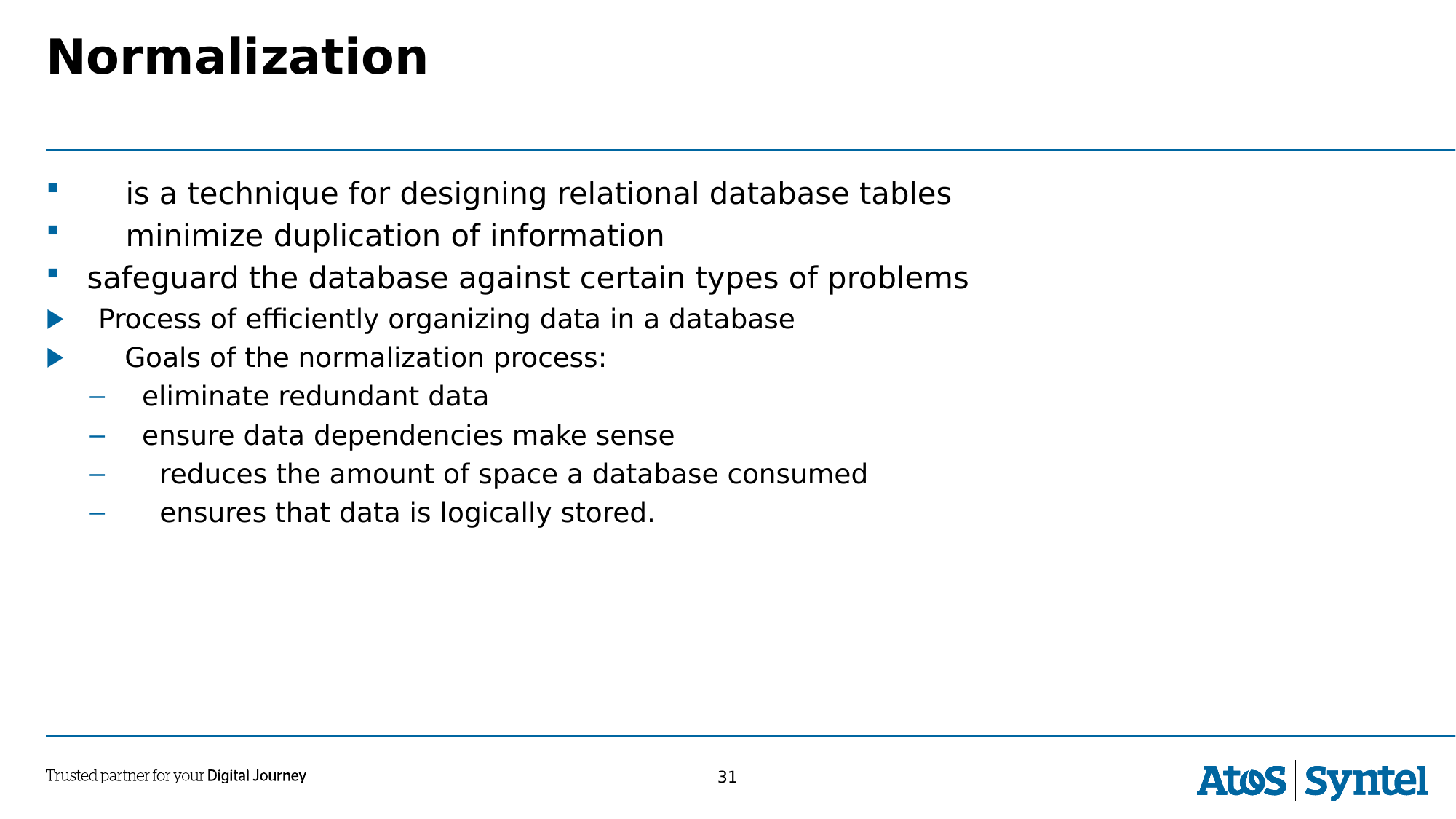

# Normalization

    is a technique for designing relational database tables
    minimize duplication of information
safeguard the database against certain types of problems
 Process of efficiently organizing data in a database
    Goals of the normalization process:
 eliminate redundant data
 ensure data dependencies make sense
   reduces the amount of space a database consumed
   ensures that data is logically stored.